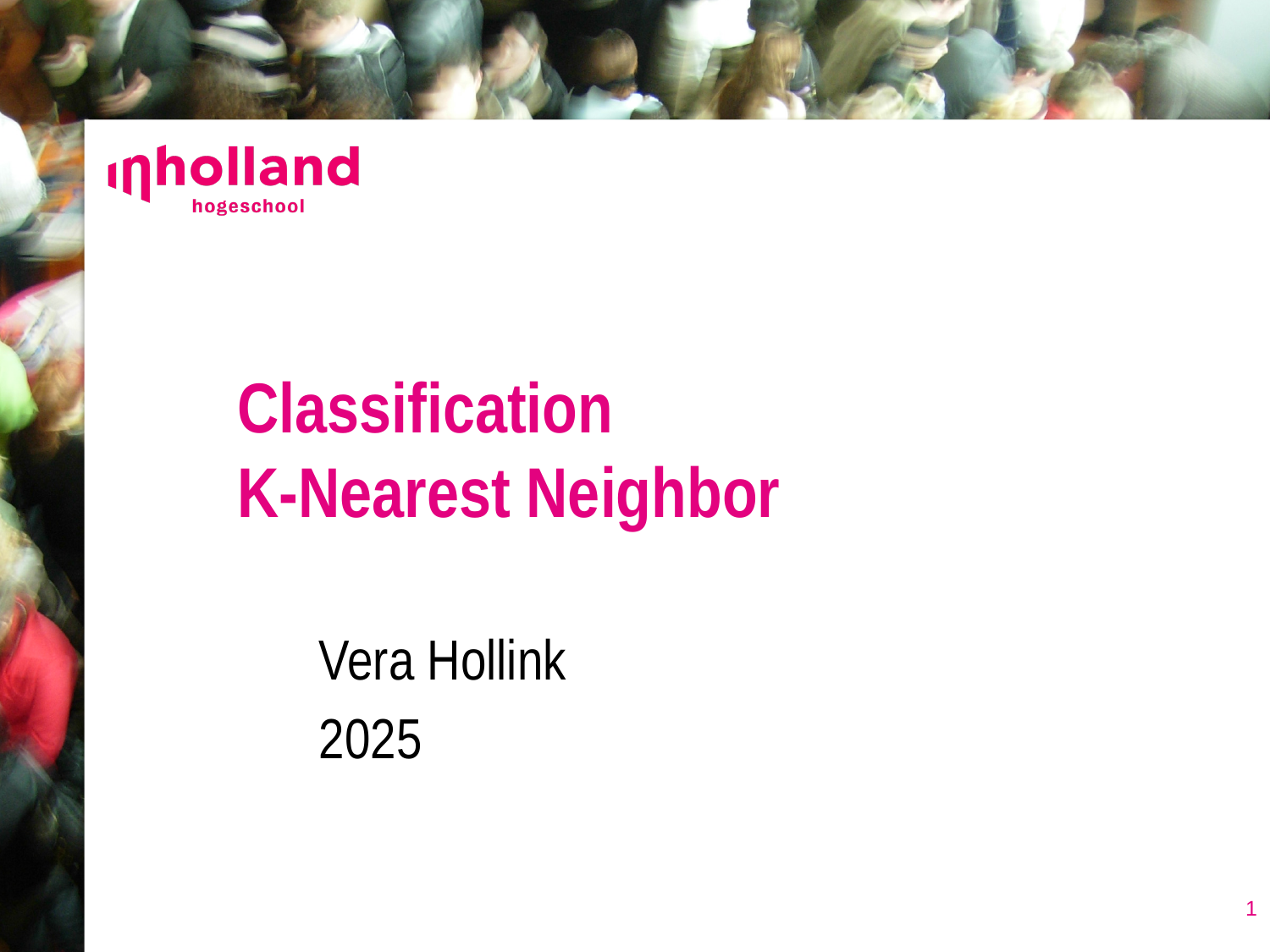

# Classification K-Nearest Neighbor

Vera Hollink
2025
1